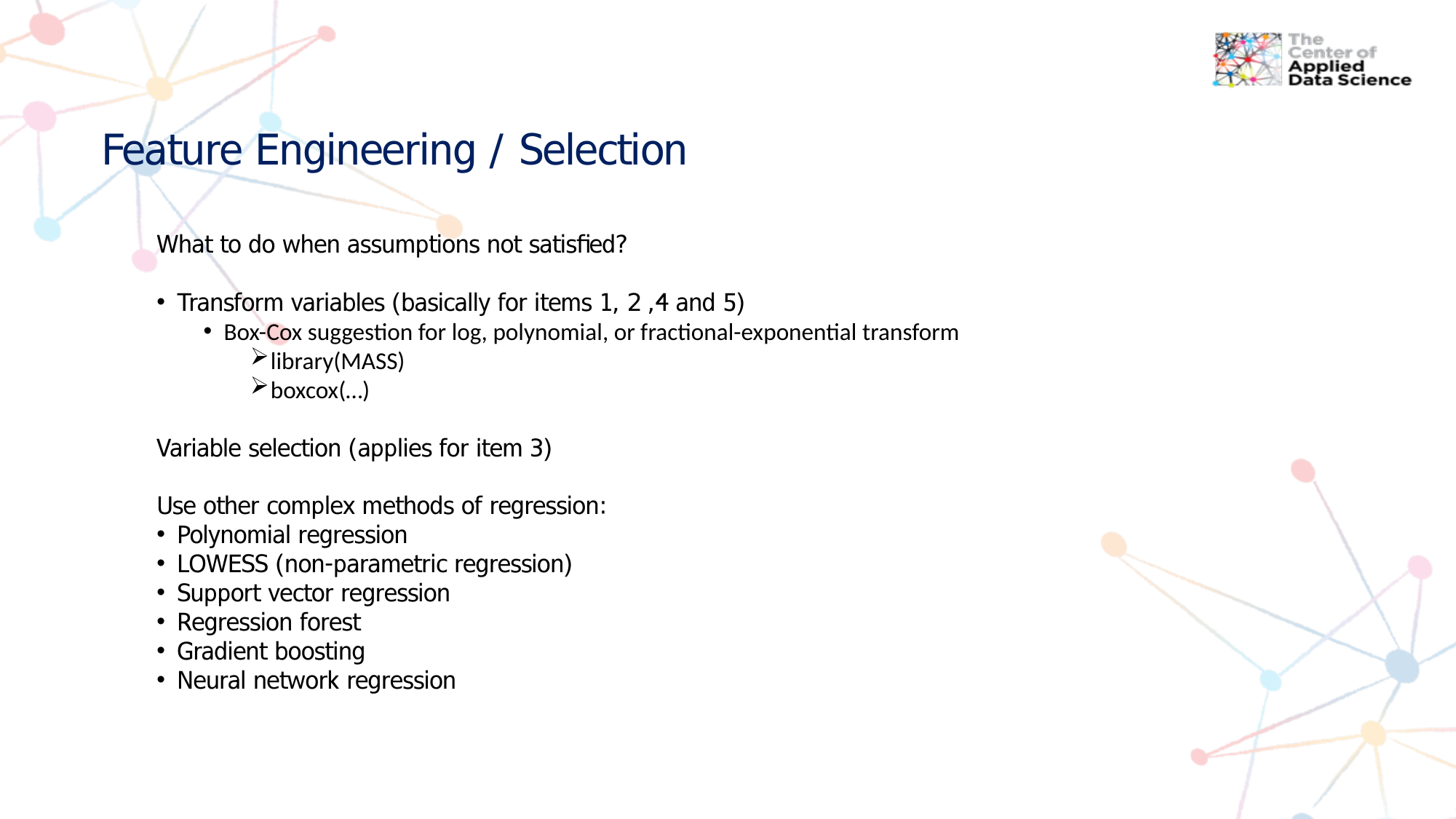

# Feature Engineering / Selection
What to do when assumptions not satisfied?

Transform variables (basically for items 1, 2 ,4 and 5)
Box-Cox suggestion for log, polynomial, or fractional-exponential transform
library(MASS)
boxcox(…)

Variable selection (applies for item 3)

Use other complex methods of regression:
Polynomial regression
LOWESS (non-parametric regression)
Support vector regression
Regression forest
Gradient boosting
Neural network regression